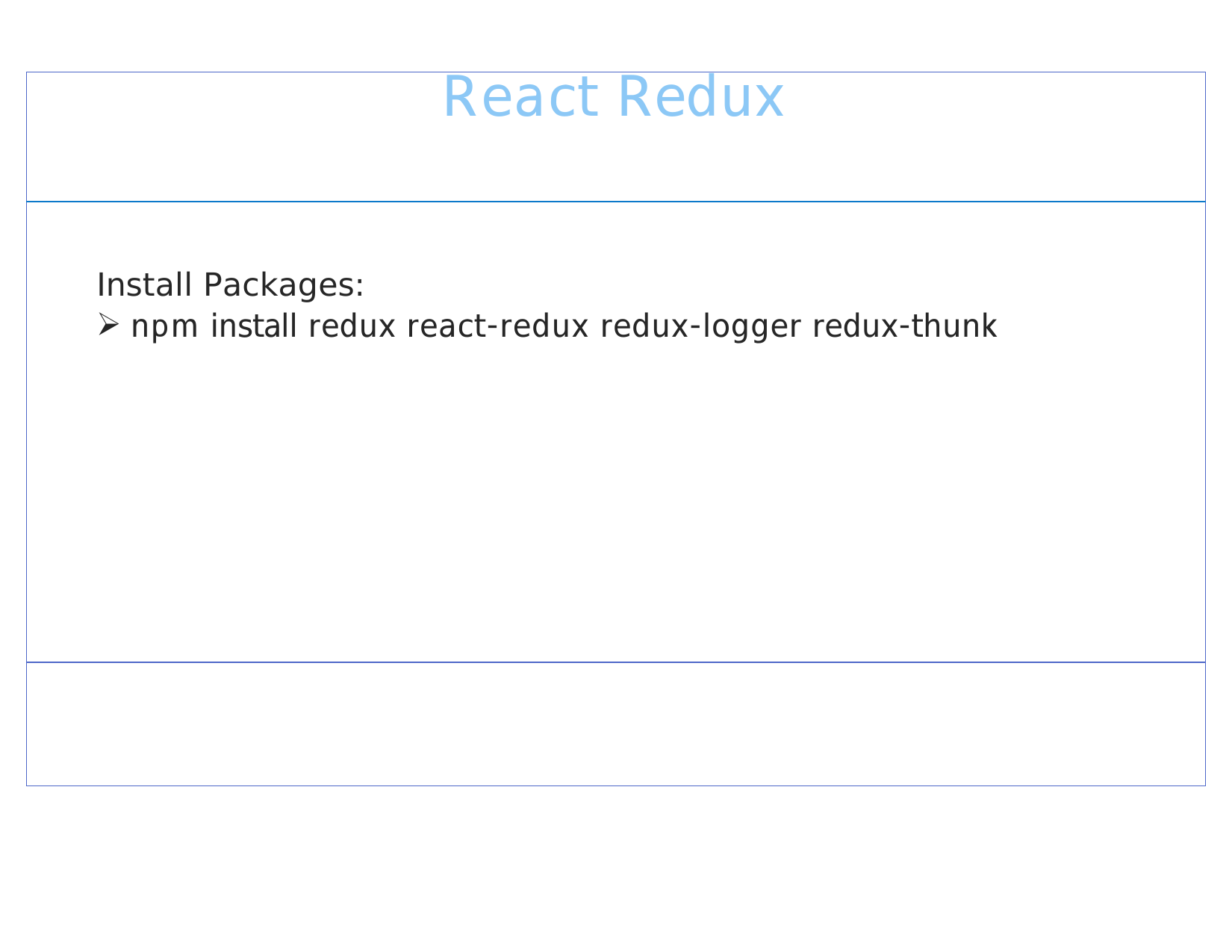

| React Redux |
| --- |
| Install Packages: npm install redux react-redux redux-logger redux-thunk |
|  |